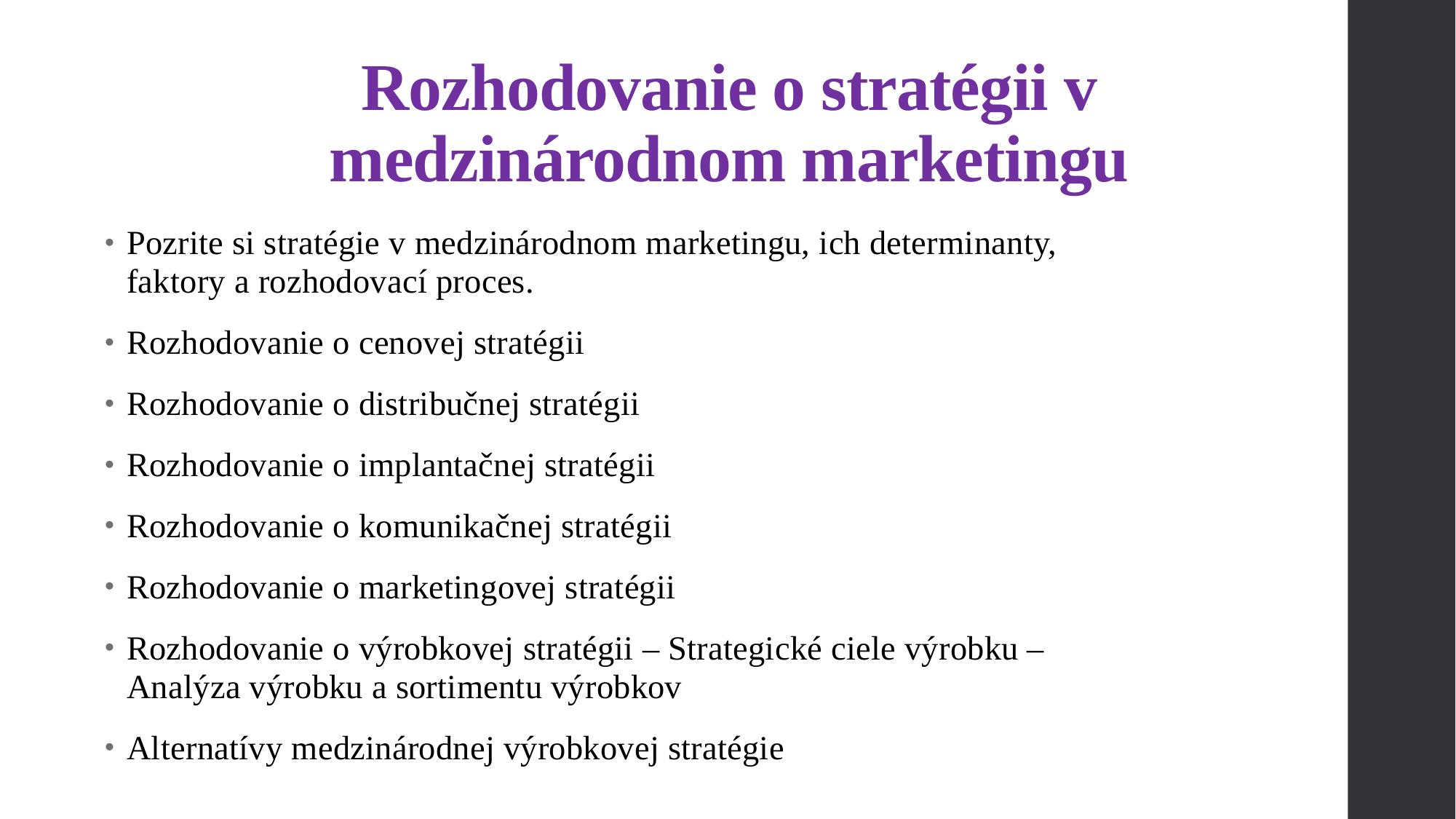

# Rozhodovanie o stratégii v medzinárodnom marketingu
Pozrite si stratégie v medzinárodnom marketingu, ich determinanty, faktory a rozhodovací proces.
Rozhodovanie o cenovej stratégii
Rozhodovanie o distribučnej stratégii
Rozhodovanie o implantačnej stratégii
Rozhodovanie o komunikačnej stratégii
Rozhodovanie o marketingovej stratégii
Rozhodovanie o výrobkovej stratégii – Strategické ciele výrobku – Analýza výrobku a sortimentu výrobkov
Alternatívy medzinárodnej výrobkovej stratégie